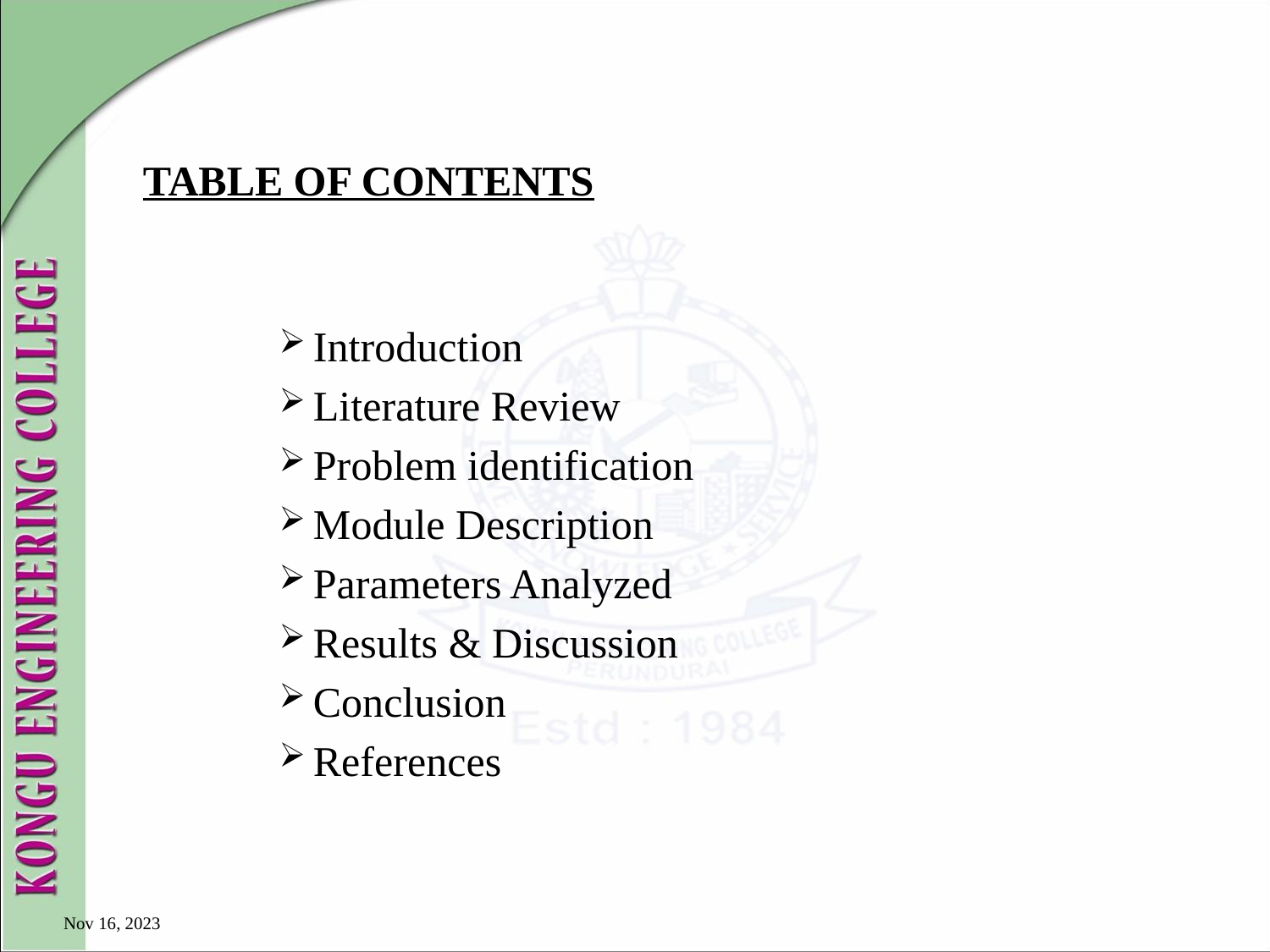

# TABLE OF CONTENTS

Introduction
Literature Review
Problem identification
Module Description
Parameters Analyzed
Results & Discussion
Conclusion
References

Nov 16, 2023